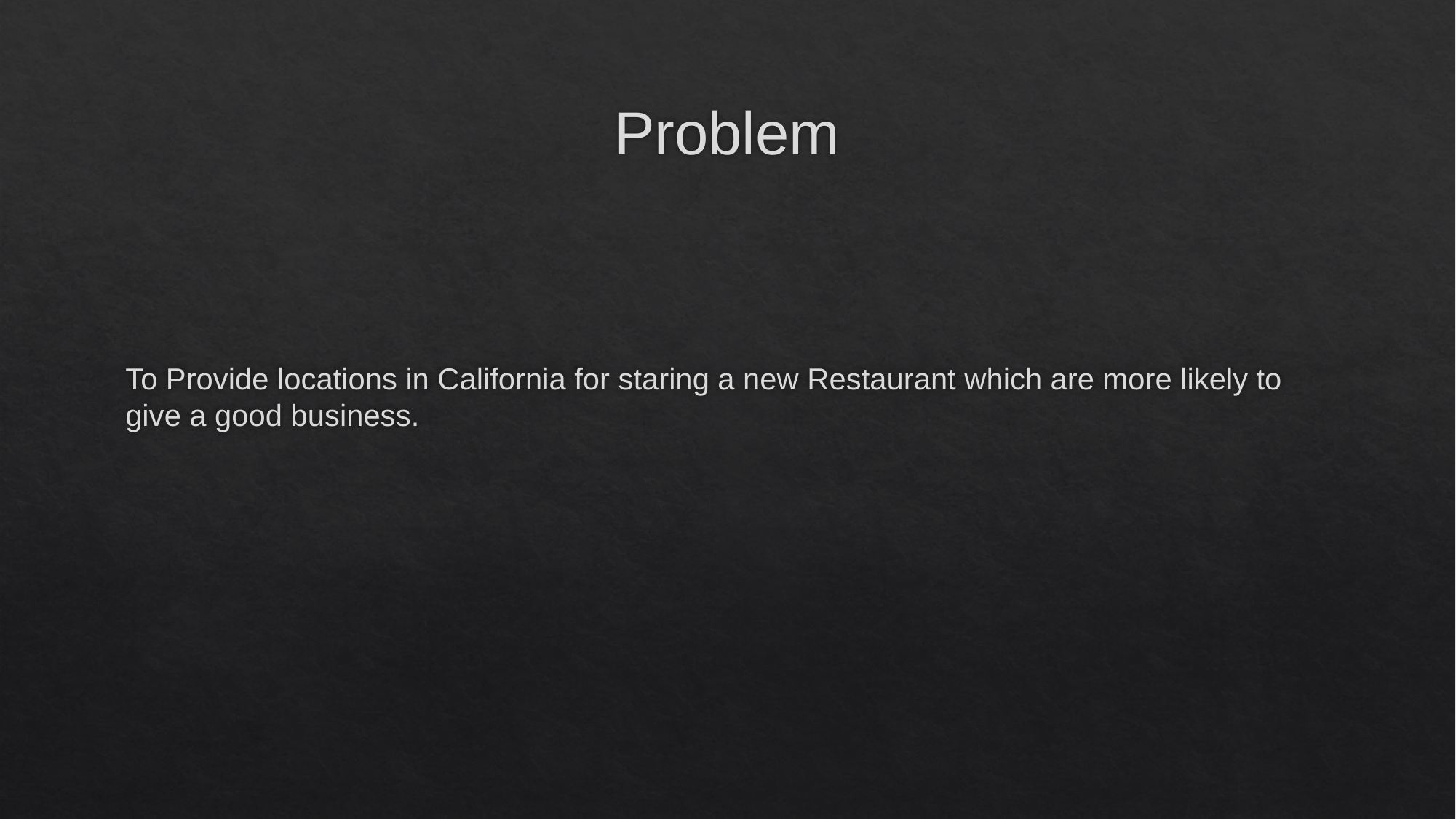

# Problem
To Provide locations in California for staring a new Restaurant which are more likely to give a good business.